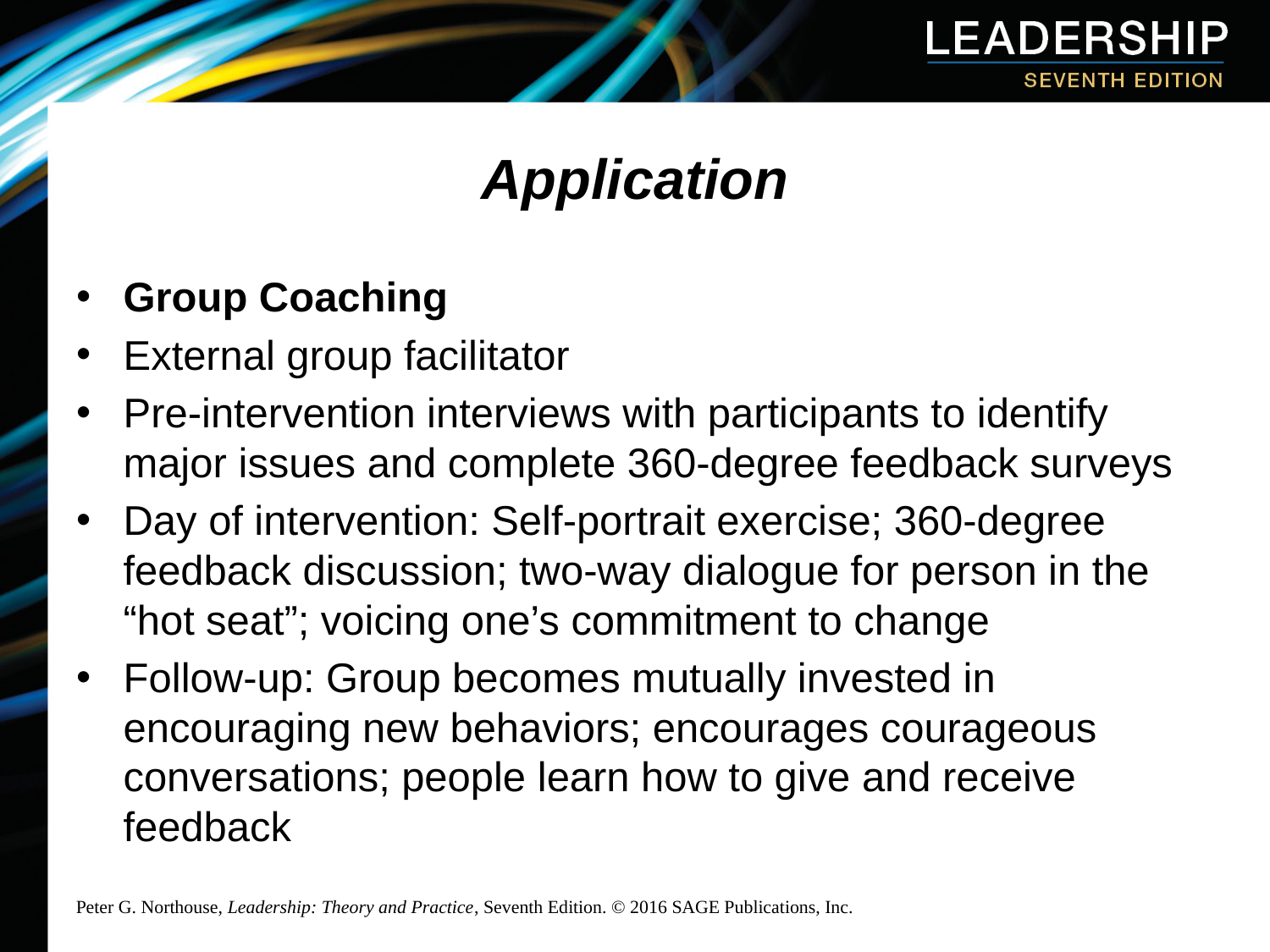

# Application
Group Coaching
External group facilitator
Pre-intervention interviews with participants to identify major issues and complete 360-degree feedback surveys
Day of intervention: Self-portrait exercise; 360-degree feedback discussion; two-way dialogue for person in the “hot seat”; voicing one’s commitment to change
Follow-up: Group becomes mutually invested in encouraging new behaviors; encourages courageous conversations; people learn how to give and receive feedback
Peter G. Northouse, Leadership: Theory and Practice, Seventh Edition. © 2016 SAGE Publications, Inc.